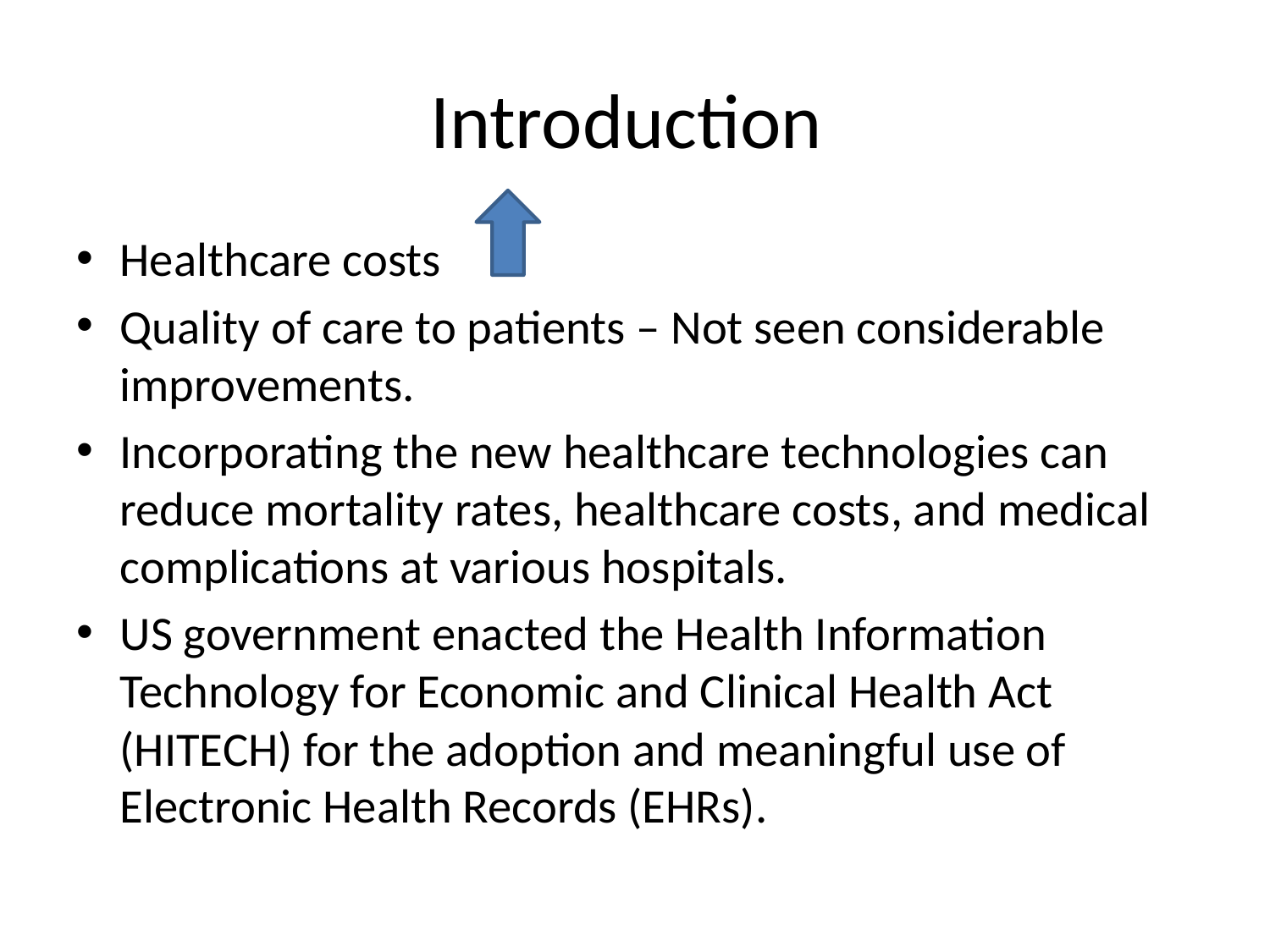

# Introduction

Healthcare costs
Quality of care to patients – Not seen considerable improvements.
Incorporating the new healthcare technologies can reduce mortality rates, healthcare costs, and medical complications at various hospitals.
US government enacted the Health Information Technology for Economic and Clinical Health Act (HITECH) for the adoption and meaningful use of Electronic Health Records (EHRs).